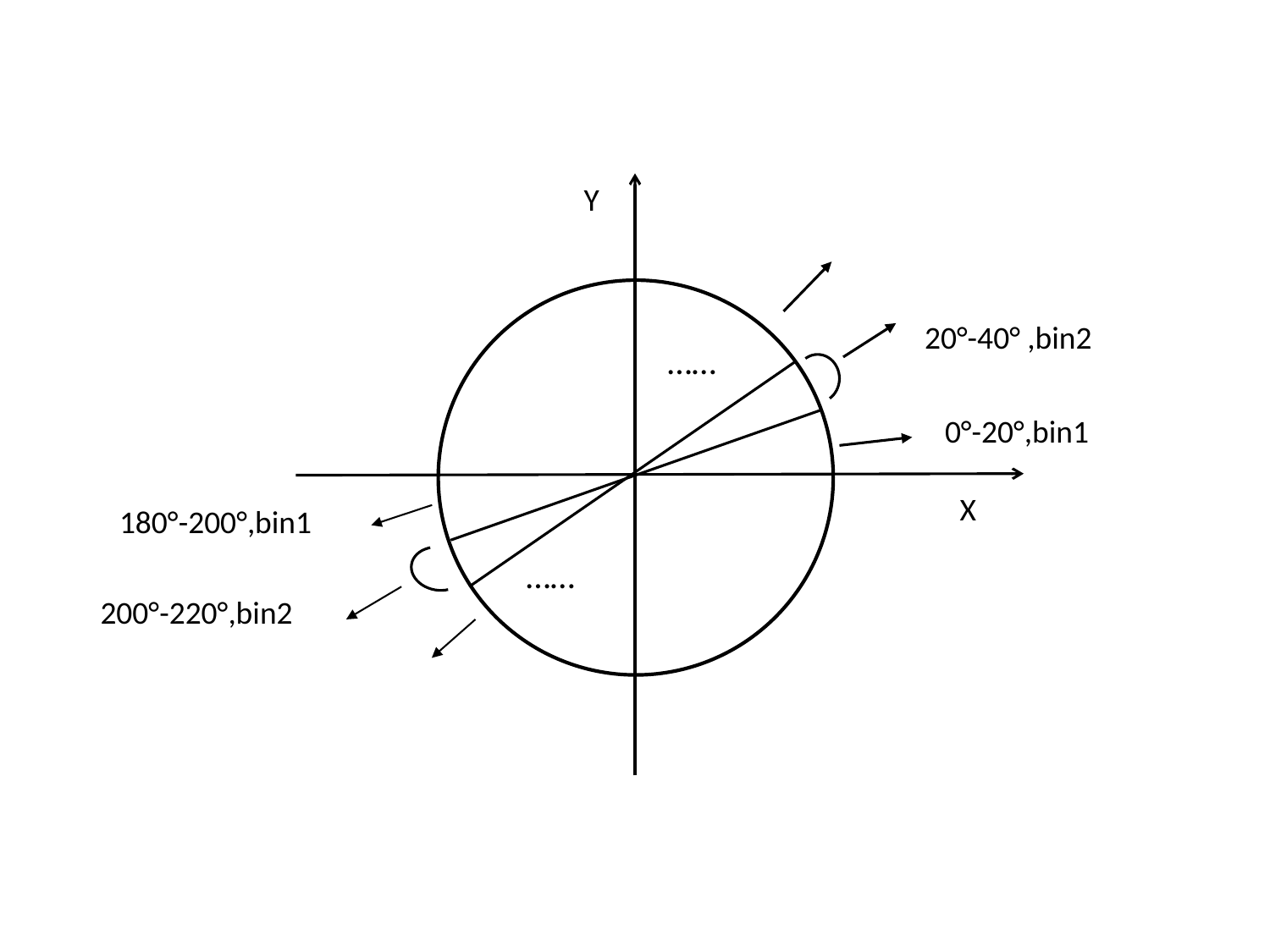

Y

20°-40° ,bin2
……

0°-20°,bin1
X
180°-200°,bin1

……
200°-220°,bin2